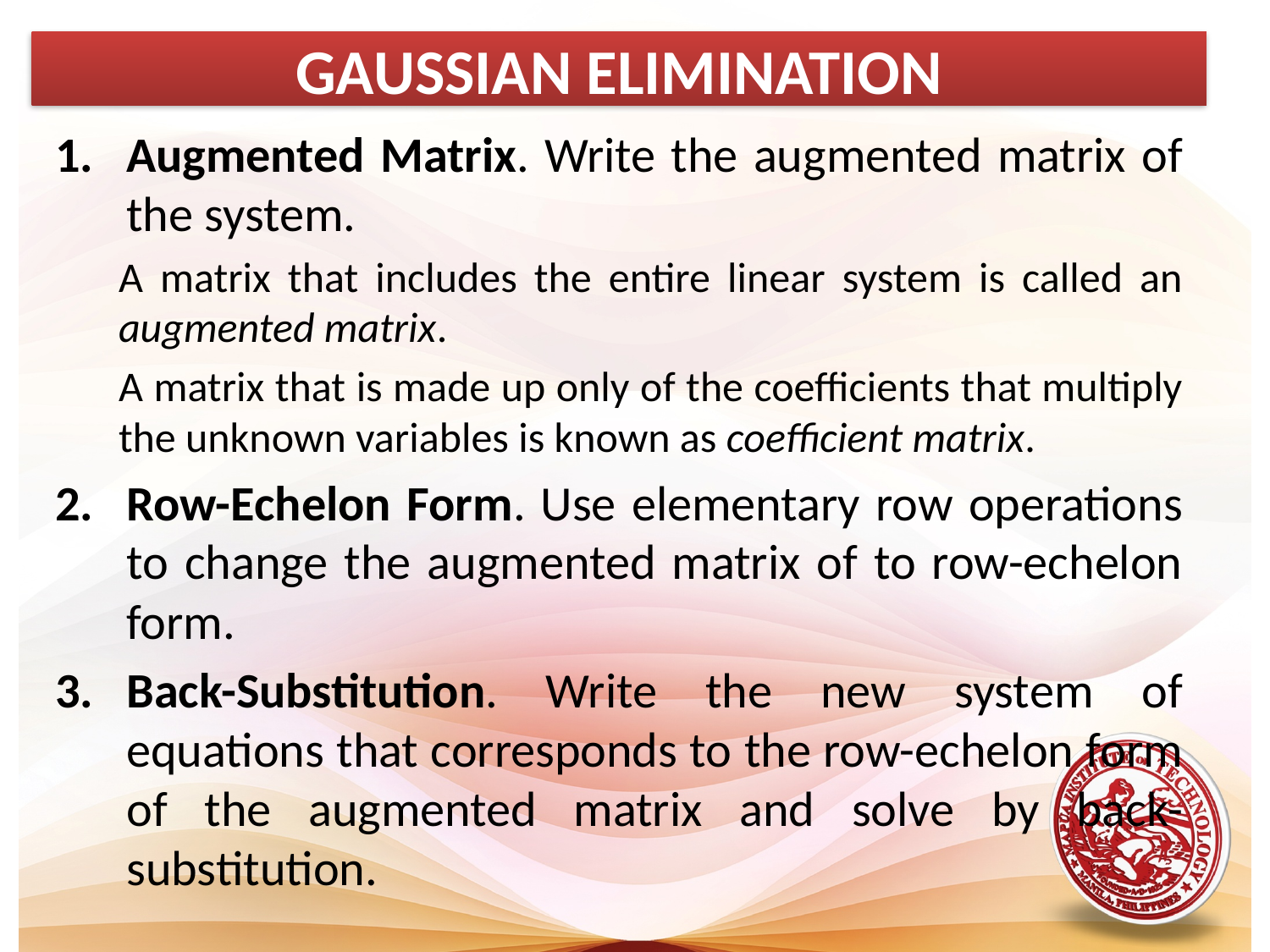

GAUSSIAN ELIMINATION
Augmented Matrix. Write the augmented matrix of the system.
A matrix that includes the entire linear system is called an augmented matrix.
A matrix that is made up only of the coefficients that multiply the unknown variables is known as coefficient matrix.
Row-Echelon Form. Use elementary row operations to change the augmented matrix of to row-echelon form.
Back-Substitution. Write the new system of equations that corresponds to the row-echelon form of the augmented matrix and solve by back-substitution.